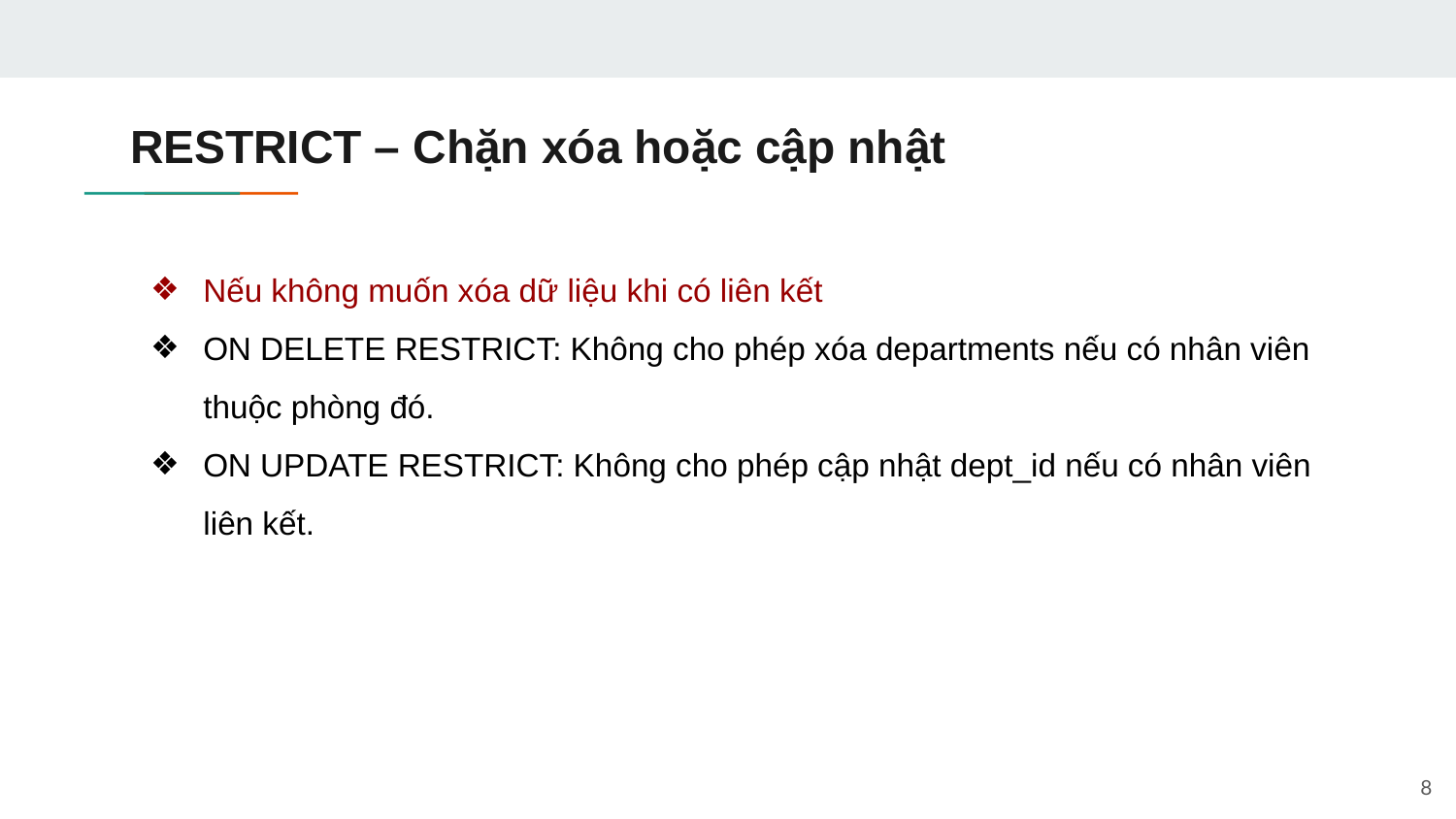

# RESTRICT – Chặn xóa hoặc cập nhật
Nếu không muốn xóa dữ liệu khi có liên kết
ON DELETE RESTRICT: Không cho phép xóa departments nếu có nhân viên thuộc phòng đó.
ON UPDATE RESTRICT: Không cho phép cập nhật dept_id nếu có nhân viên liên kết.

8